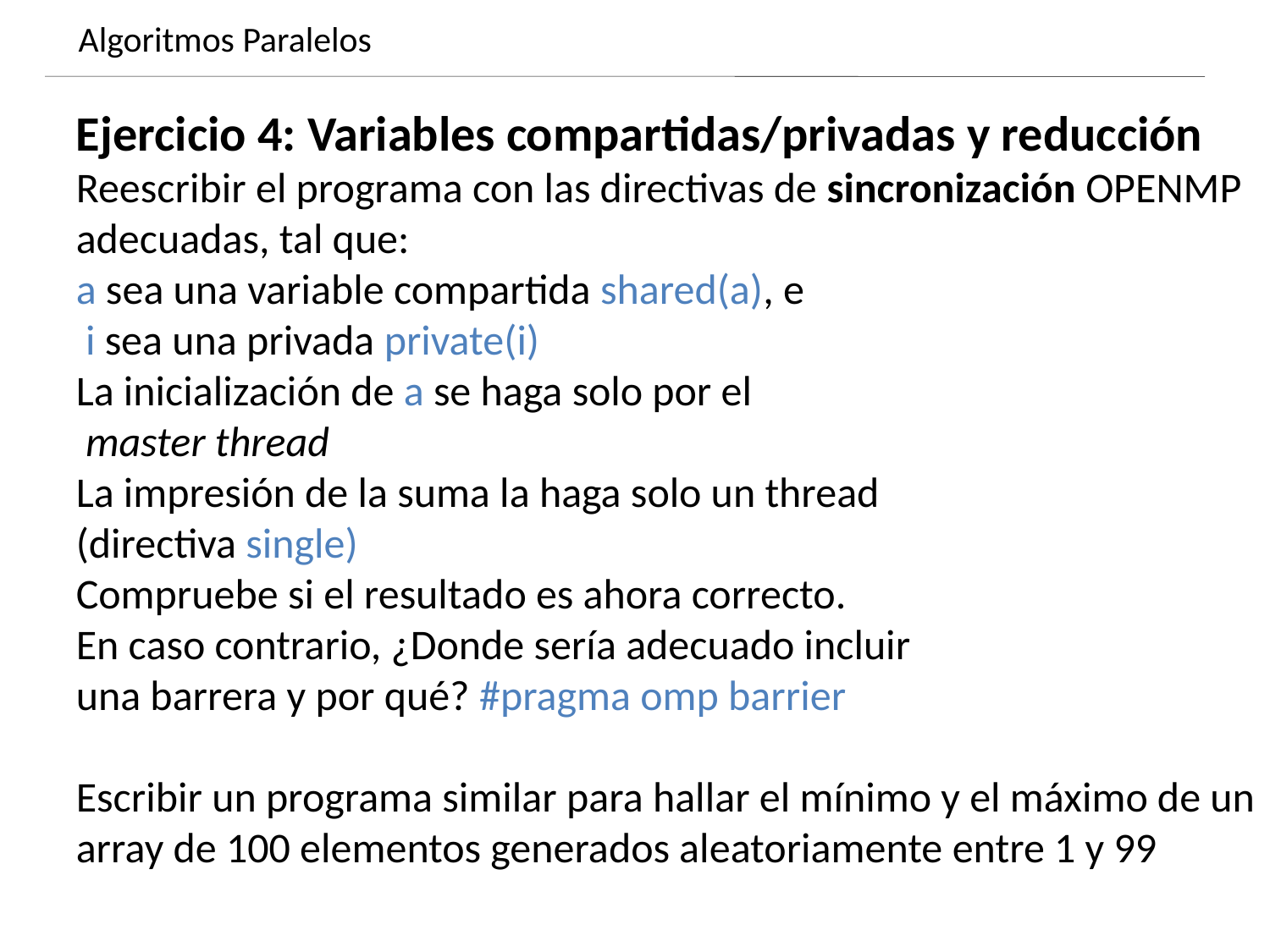

Algoritmos Paralelos
Dynamics of growing SMBHs in galaxy cores

Ejercicio 4: Variables compartidas/privadas y reducción
Reescribir el programa con las directivas de sincronización OPENMP adecuadas, tal que:
a sea una variable compartida shared(a), e
 i sea una privada private(i)
La inicialización de a se haga solo por el
 master thread
La impresión de la suma la haga solo un thread
(directiva single)
Compruebe si el resultado es ahora correcto.
En caso contrario, ¿Donde sería adecuado incluir
una barrera y por qué? #pragma omp barrier

Escribir un programa similar para hallar el mínimo y el máximo de un array de 100 elementos generados aleatoriamente entre 1 y 99